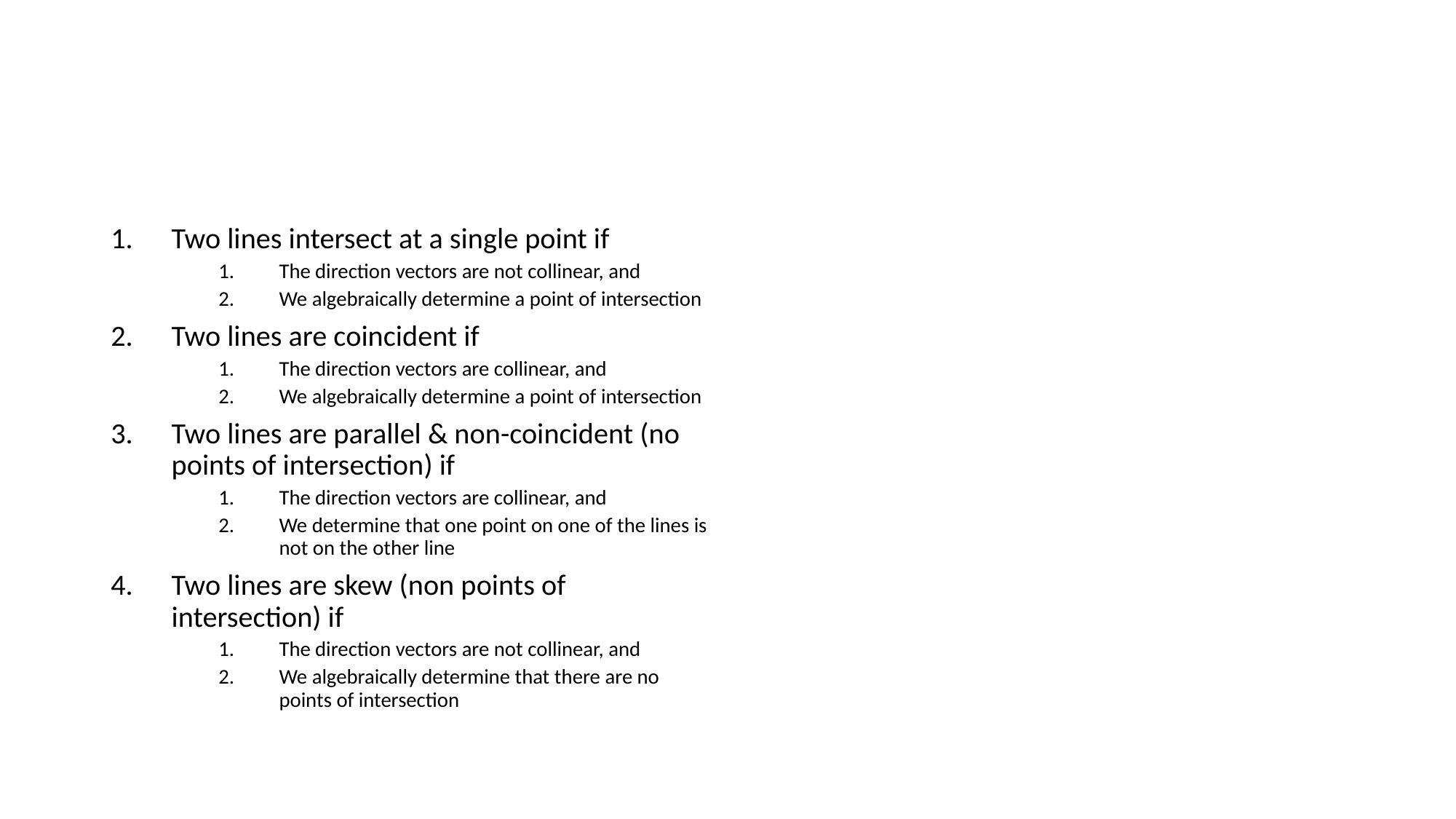

#
Two lines intersect at a single point if
The direction vectors are not collinear, and
We algebraically determine a point of intersection
Two lines are coincident if
The direction vectors are collinear, and
We algebraically determine a point of intersection
Two lines are parallel & non-coincident (no points of intersection) if
The direction vectors are collinear, and
We determine that one point on one of the lines is not on the other line
Two lines are skew (non points of intersection) if
The direction vectors are not collinear, and
We algebraically determine that there are no points of intersection